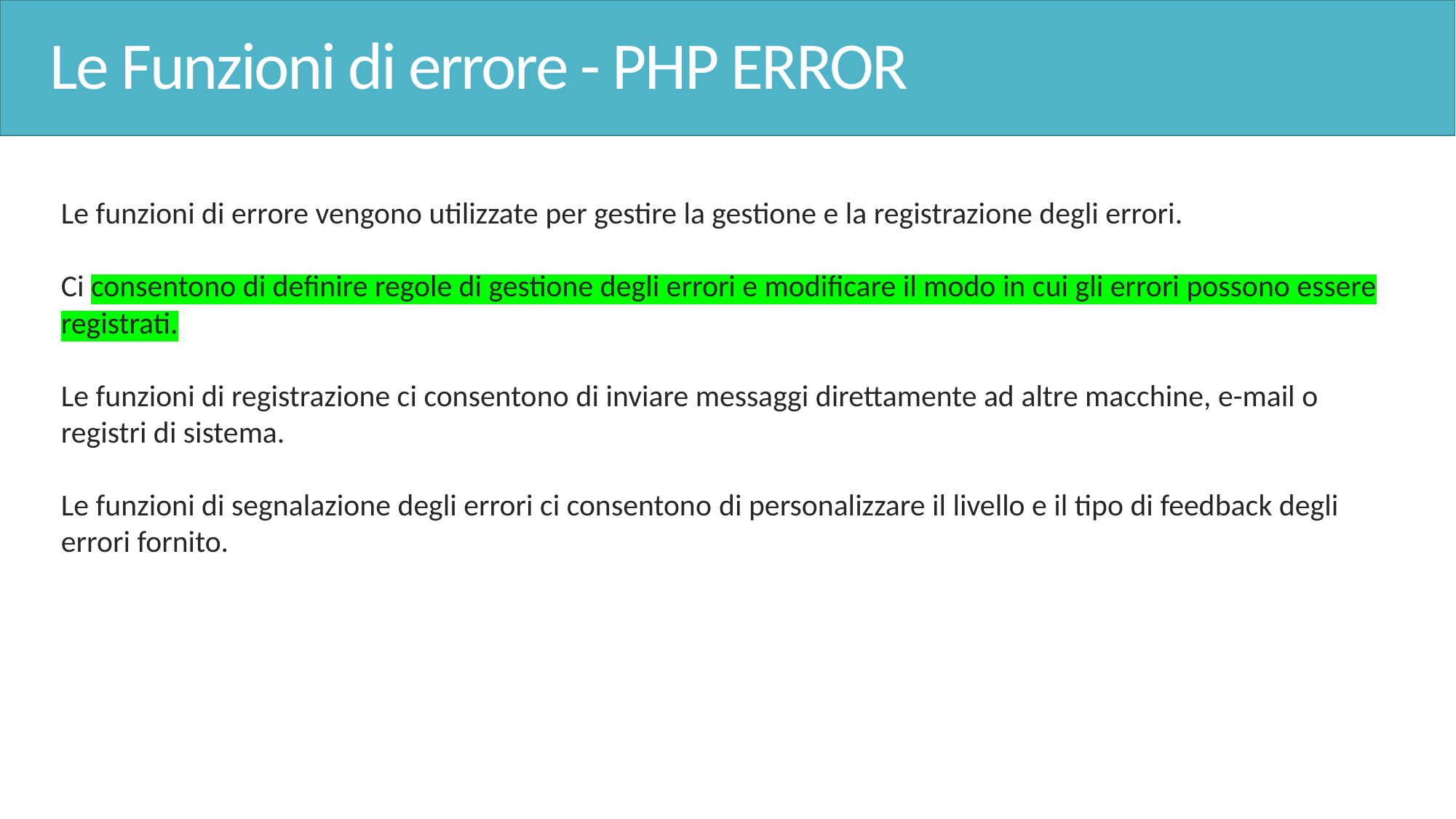

# Le Funzioni di errore - PHP ERROR

Le funzioni di errore vengono utilizzate per gestire la gestione e la registrazione degli errori.

Ci consentono di definire regole di gestione degli errori e modificare il modo in cui gli errori possono essere registrati.

Le funzioni di registrazione ci consentono di inviare messaggi direttamente ad altre macchine, e-mail o registri di sistema.

Le funzioni di segnalazione degli errori ci consentono di personalizzare il livello e il tipo di feedback degli errori fornito.